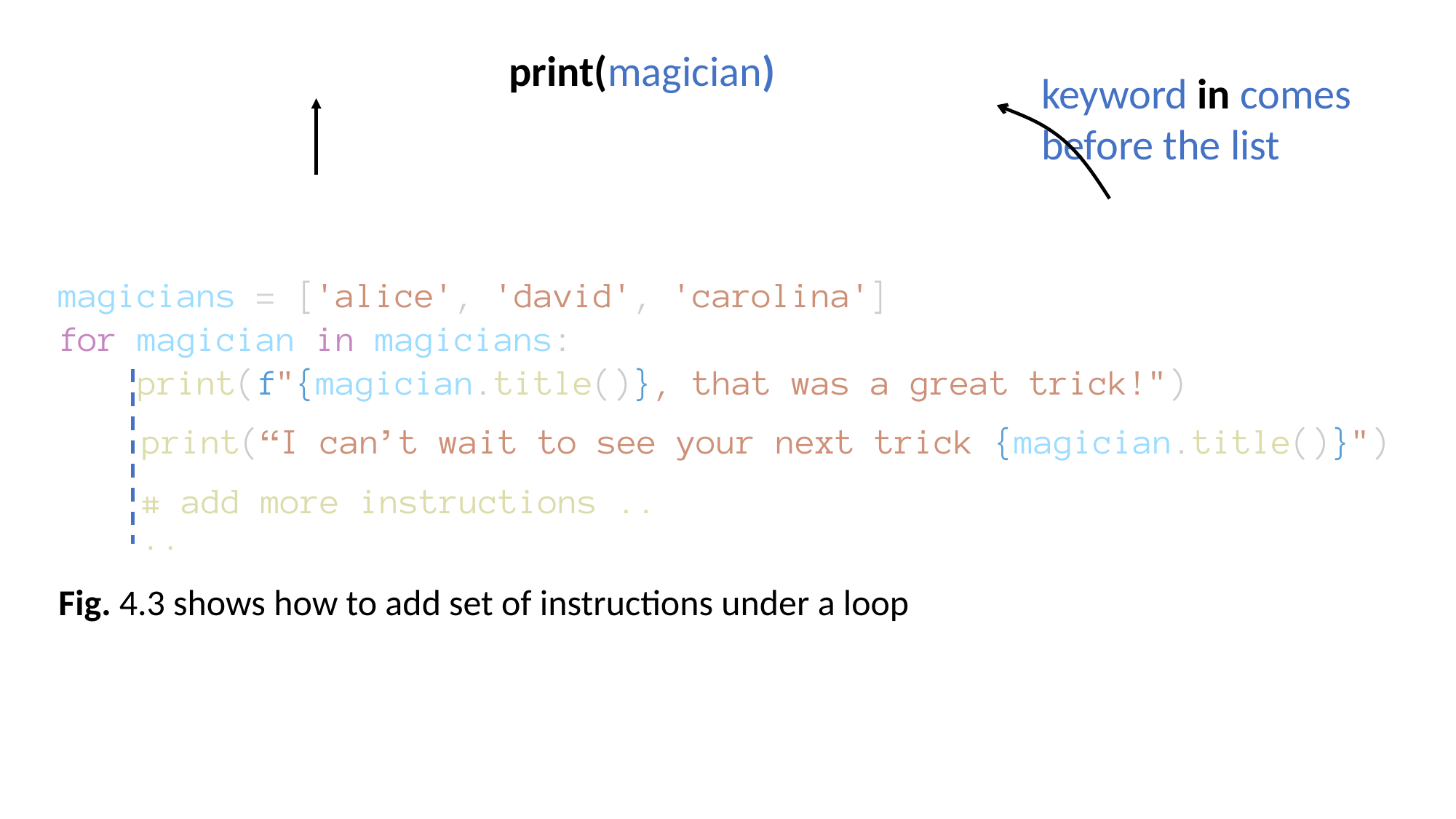

print(magician)
keyword in comes  before the list

magicians = ['alice', 'david', 'carolina']
for magician in magicians:
    print(f"{magician.title()}, that was a great trick!")
print(“I can’t wait to see your next trick {magician.title()}")
# add more instructions ..
..
Fig. 4.3 shows how to add set of instructions under a loop